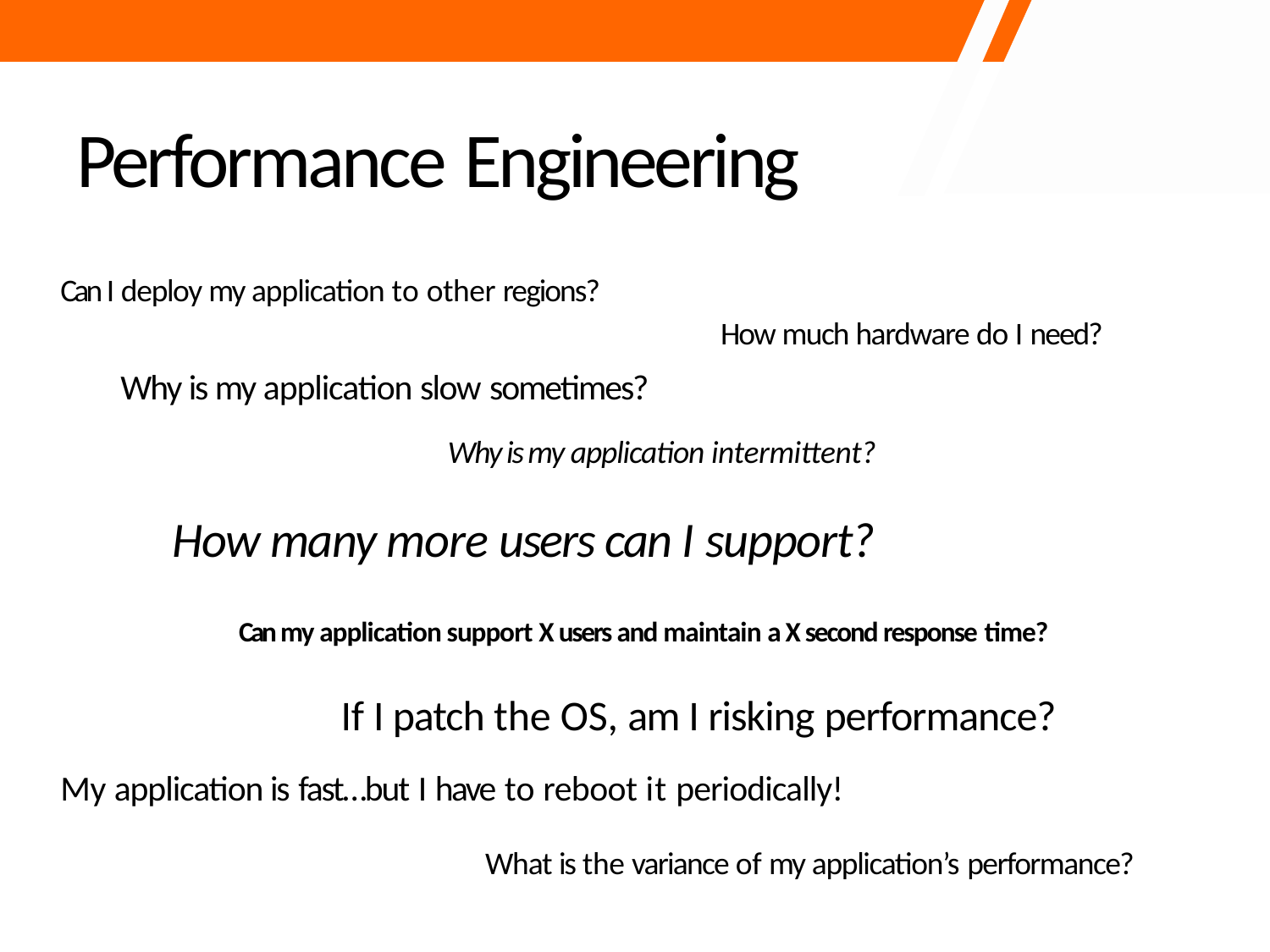

# Performance Engineering

Can I deploy my application to other regions?
How much hardware do I need?
Why is my application slow sometimes?
Why is my application intermittent?

	How many more users can I support?

Can my application support X  users and maintain a X  second response time?

If I patch the OS, am I risking performance?

My application is fast…but I have to reboot it periodically!

What is the variance of my application’s performance?